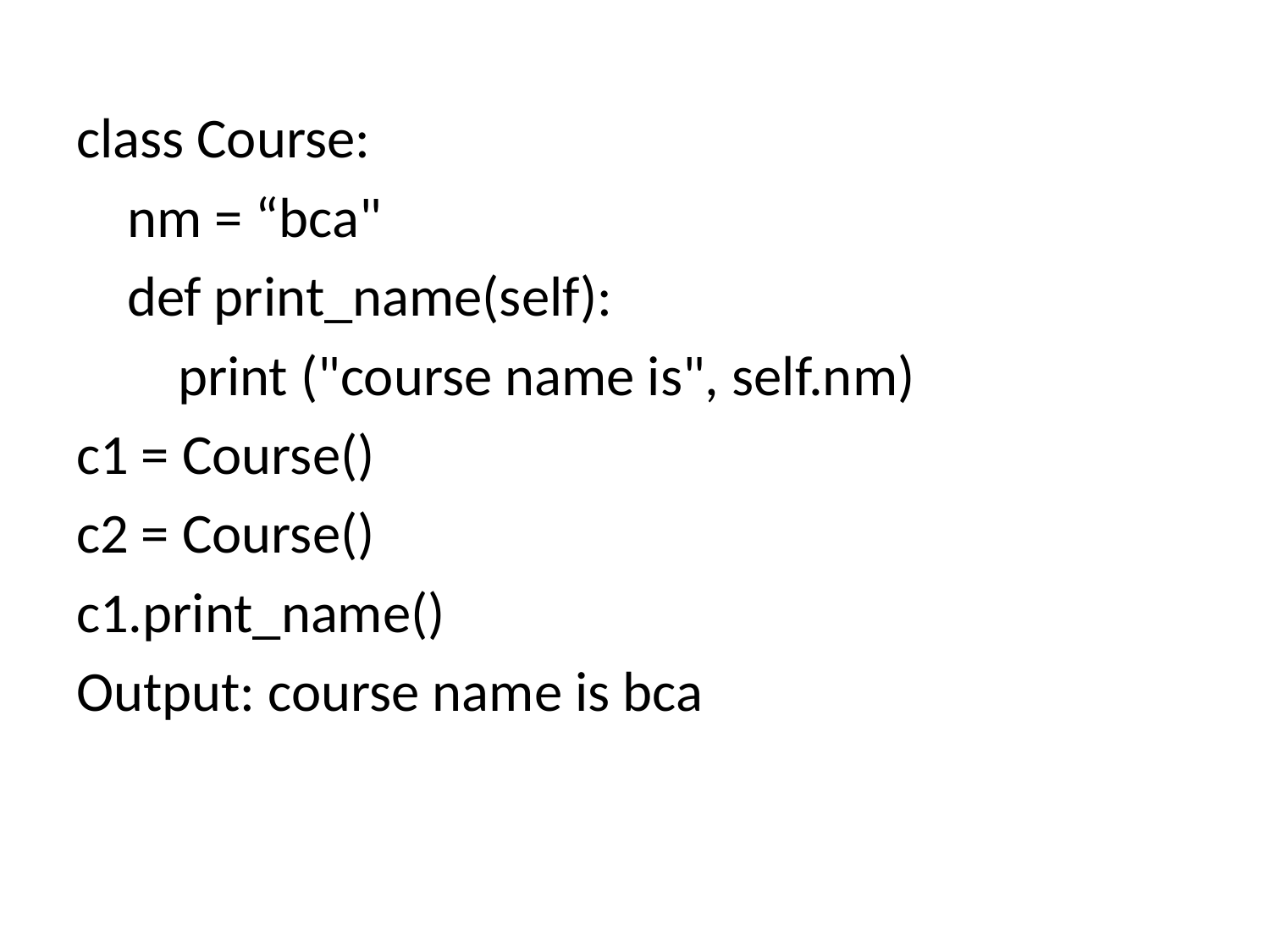

class Course:
    nm = “bca"
    def print_name(self):
        print ("course name is", self.nm)
c1 = Course()
c2 = Course()
c1.print_name()
Output: course name is bca